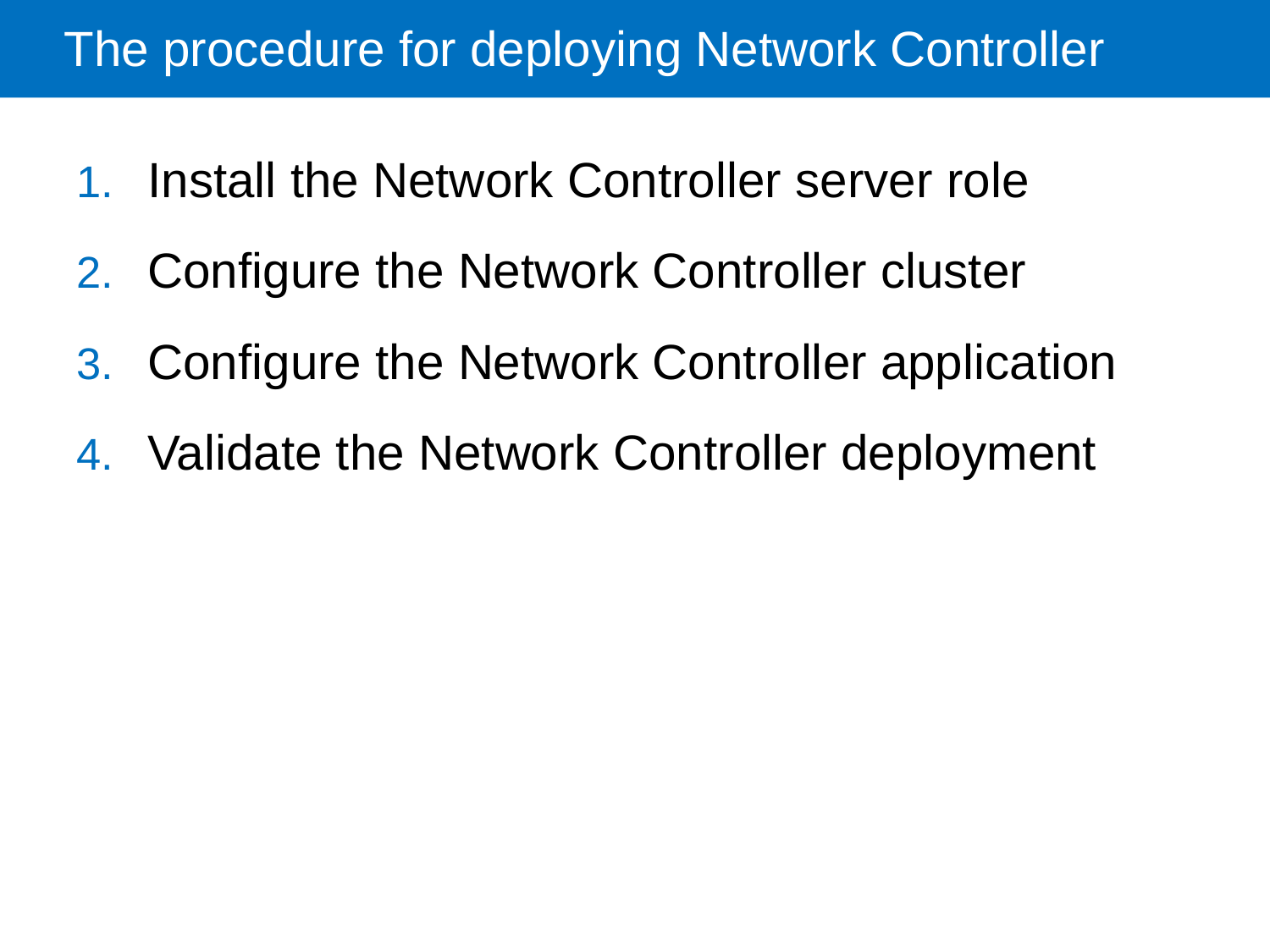

# The procedure for deploying Network Controller
Install the Network Controller server role
Configure the Network Controller cluster
Configure the Network Controller application
Validate the Network Controller deployment